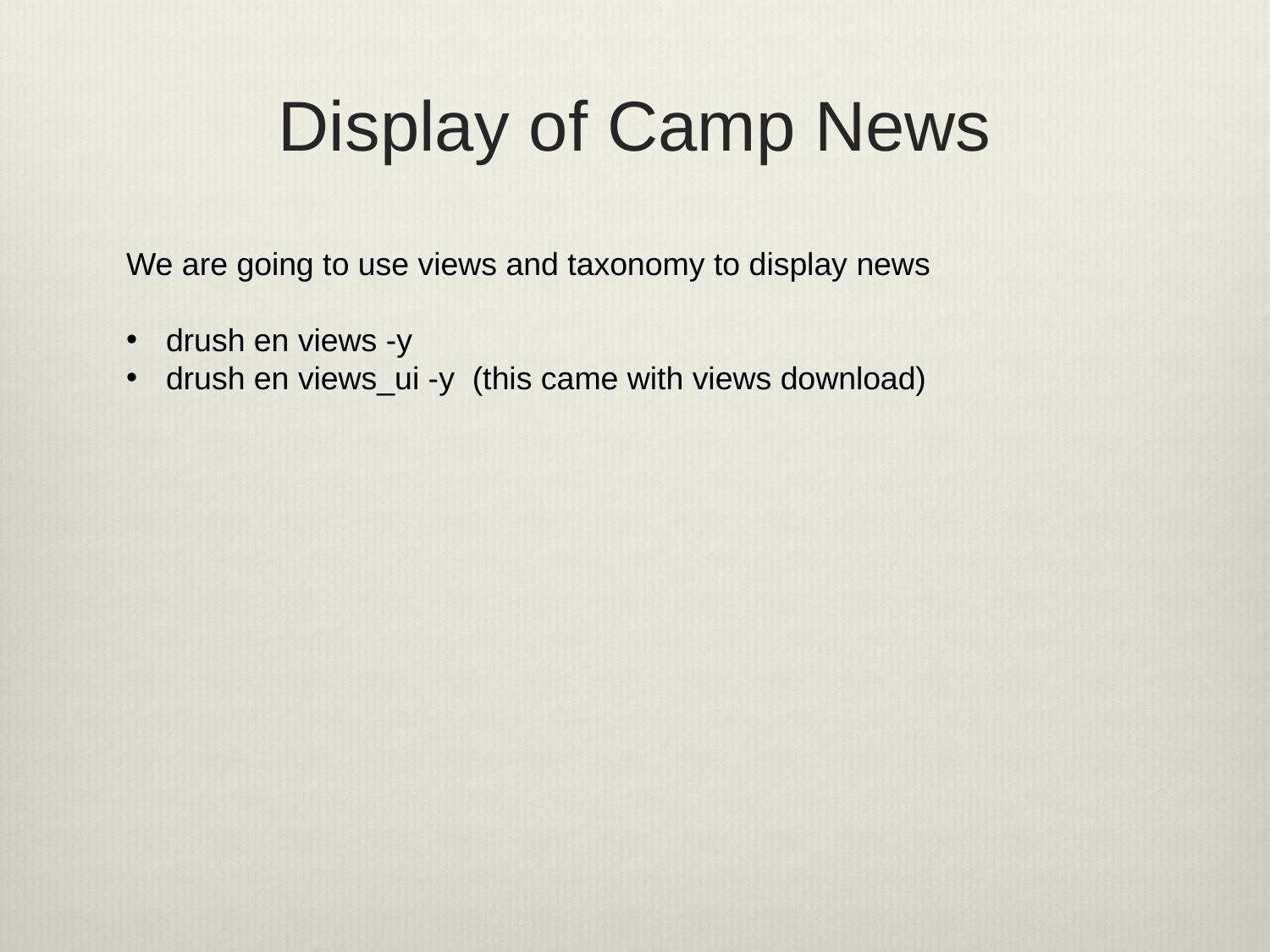

# Display of Camp News
We are going to use views and taxonomy to display news

drush en views -y
drush en views_ui -y  (this came with views download)